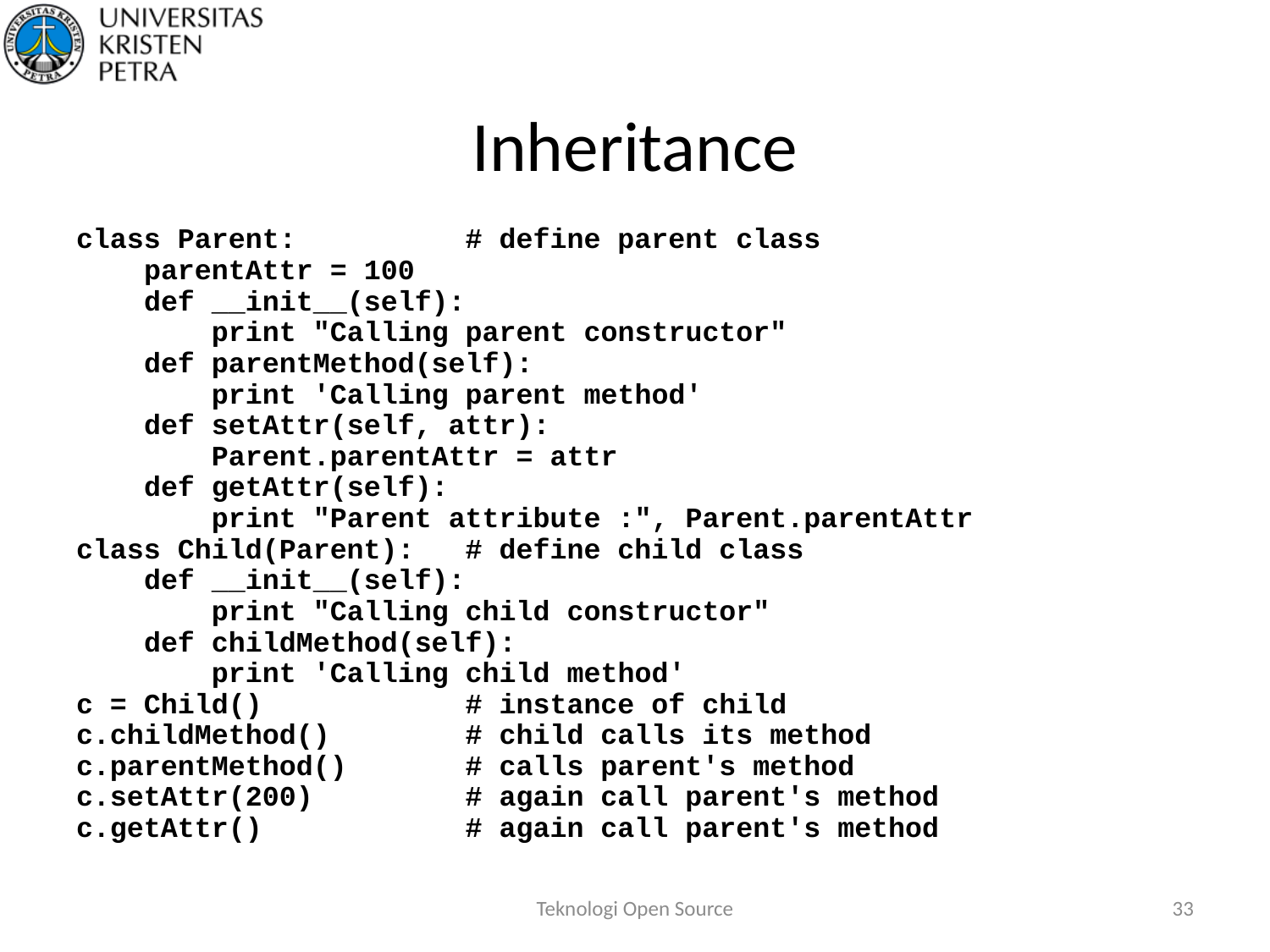

# Inheritance
class Parent:          # define parent class
    parentAttr = 100
    def __init__(self):
        print "Calling parent constructor"
    def parentMethod(self):
        print 'Calling parent method'
    def setAttr(self, attr):
        Parent.parentAttr = attr
    def getAttr(self):
        print "Parent attribute :", Parent.parentAttr
class Child(Parent):   # define child class
    def __init__(self):
        print "Calling child constructor"
    def childMethod(self):
        print 'Calling child method'
c = Child()            # instance of child
c.childMethod()        # child calls its method
c.parentMethod()       # calls parent's method
c.setAttr(200)         # again call parent's method
c.getAttr()            # again call parent's method
Teknologi Open Source
33